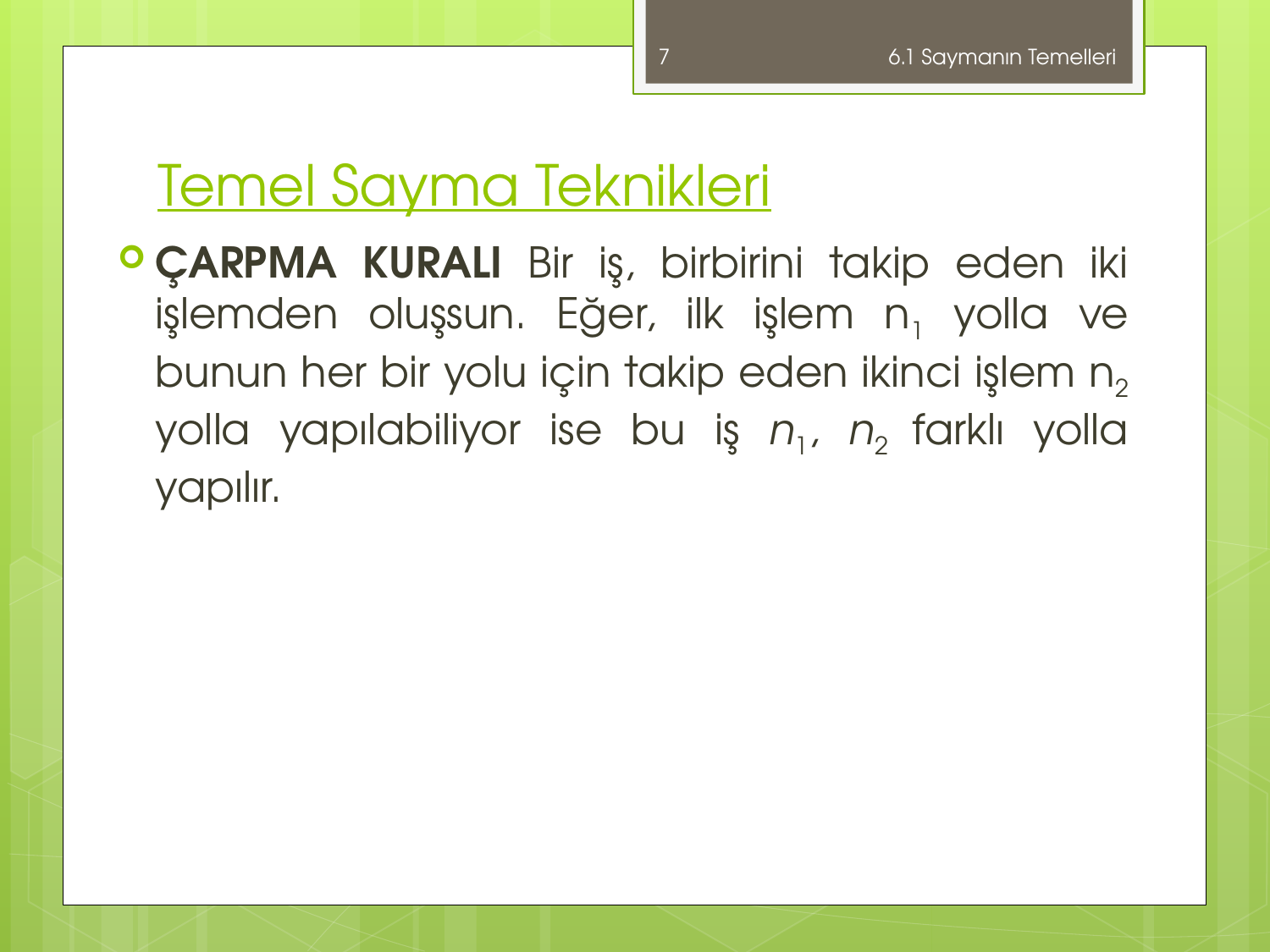

7
6.1 Saymanın Temelleri
# Temel Sayma Teknikleri
ÇARPMA KURALI Bir iş, birbirini takip eden iki işlemden oluşsun. Eğer, ilk işlem n1 yolla ve bunun her bir yolu için takip eden ikinci işlem n2 yolla yapılabiliyor ise bu iş n1, n2 farklı yolla yapılır.